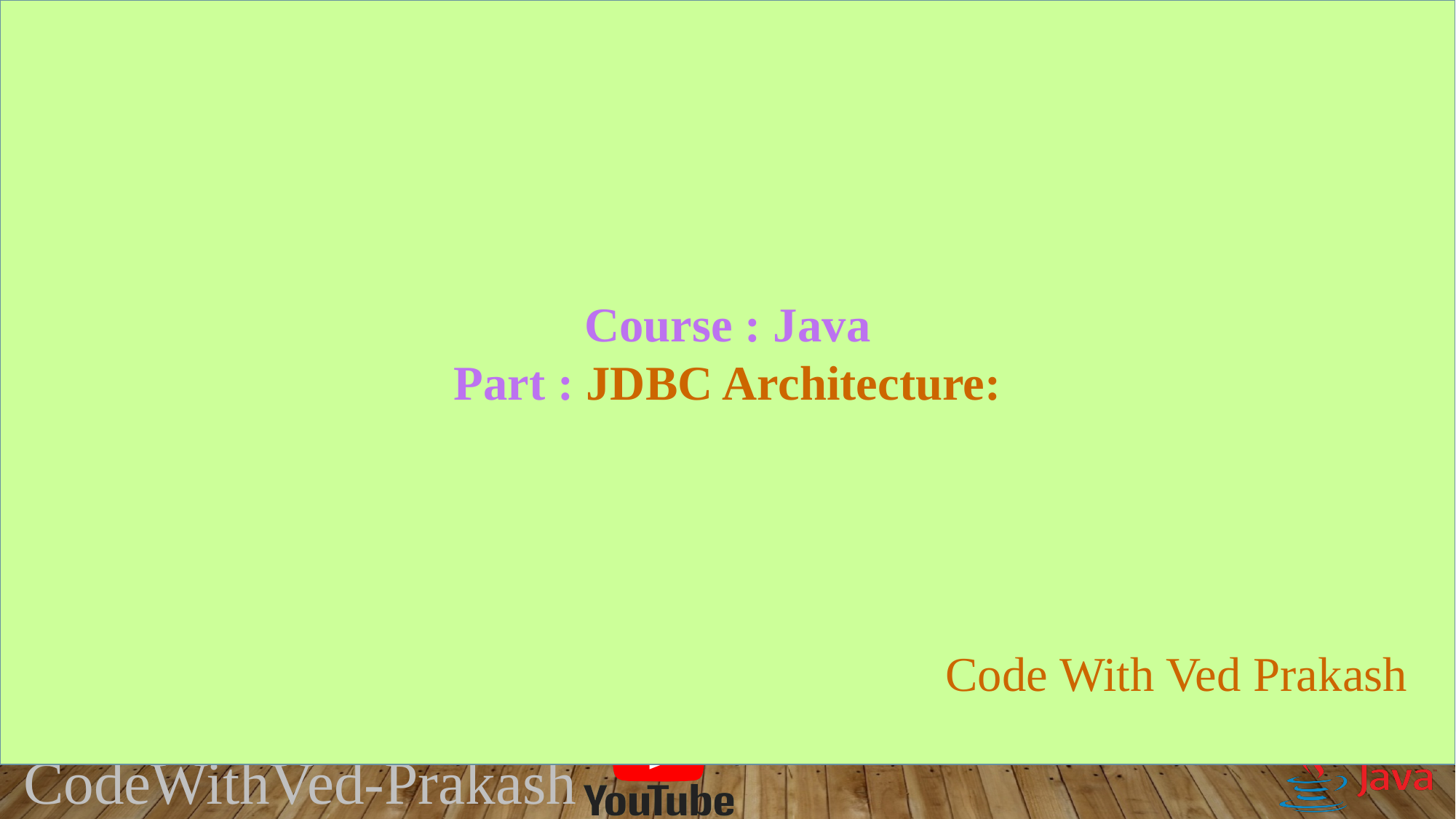

Course : Java
Part : JDBC Architecture:

Code With Ved Prakash